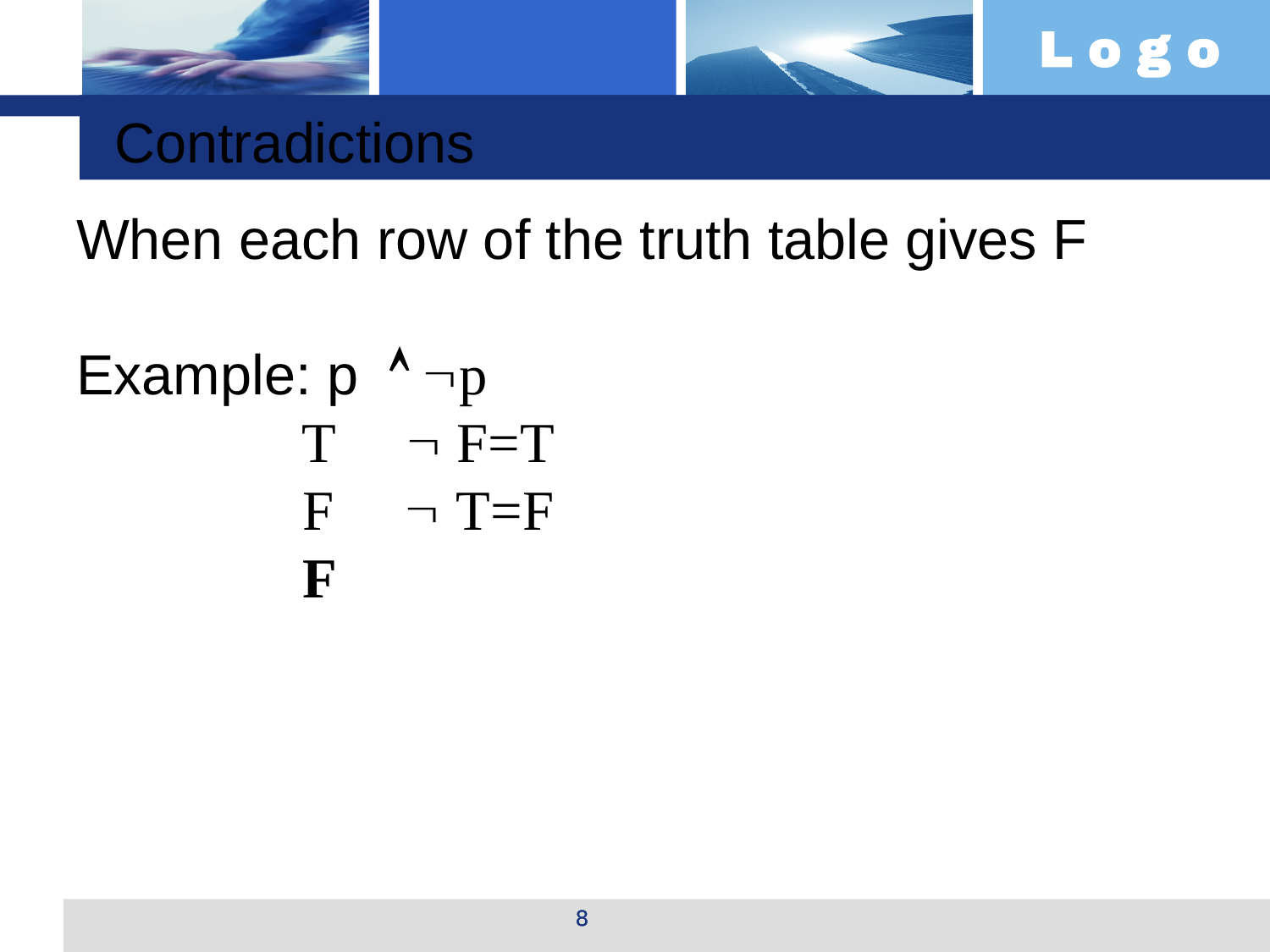

Contradictions
When each row of the truth table gives F
Example: p  ∧ ¬p
                T     ¬ F=T
                F     ¬ T=F
                F

8
8